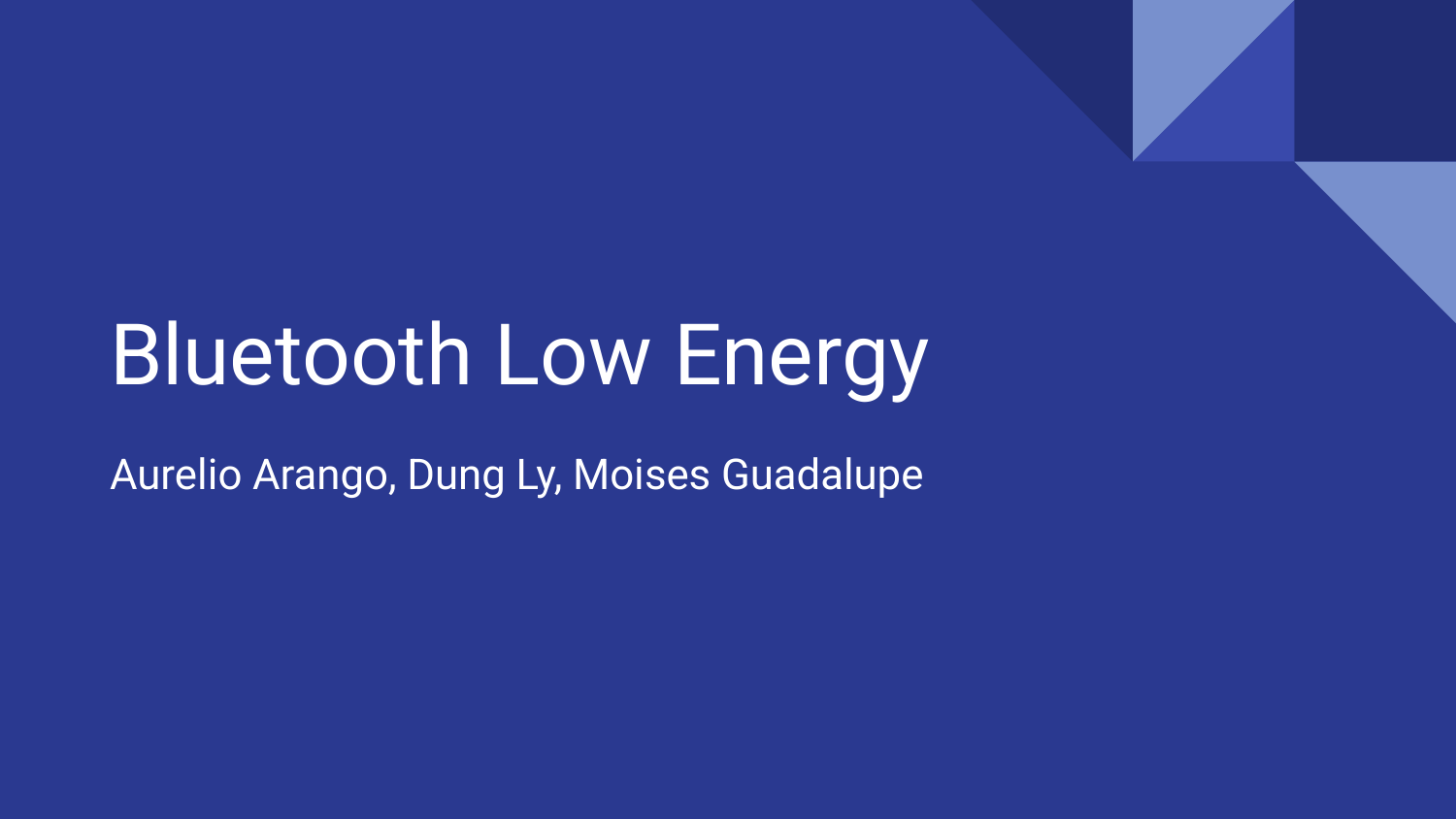

# Bluetooth Low Energy
Aurelio Arango, Dung Ly, Moises Guadalupe